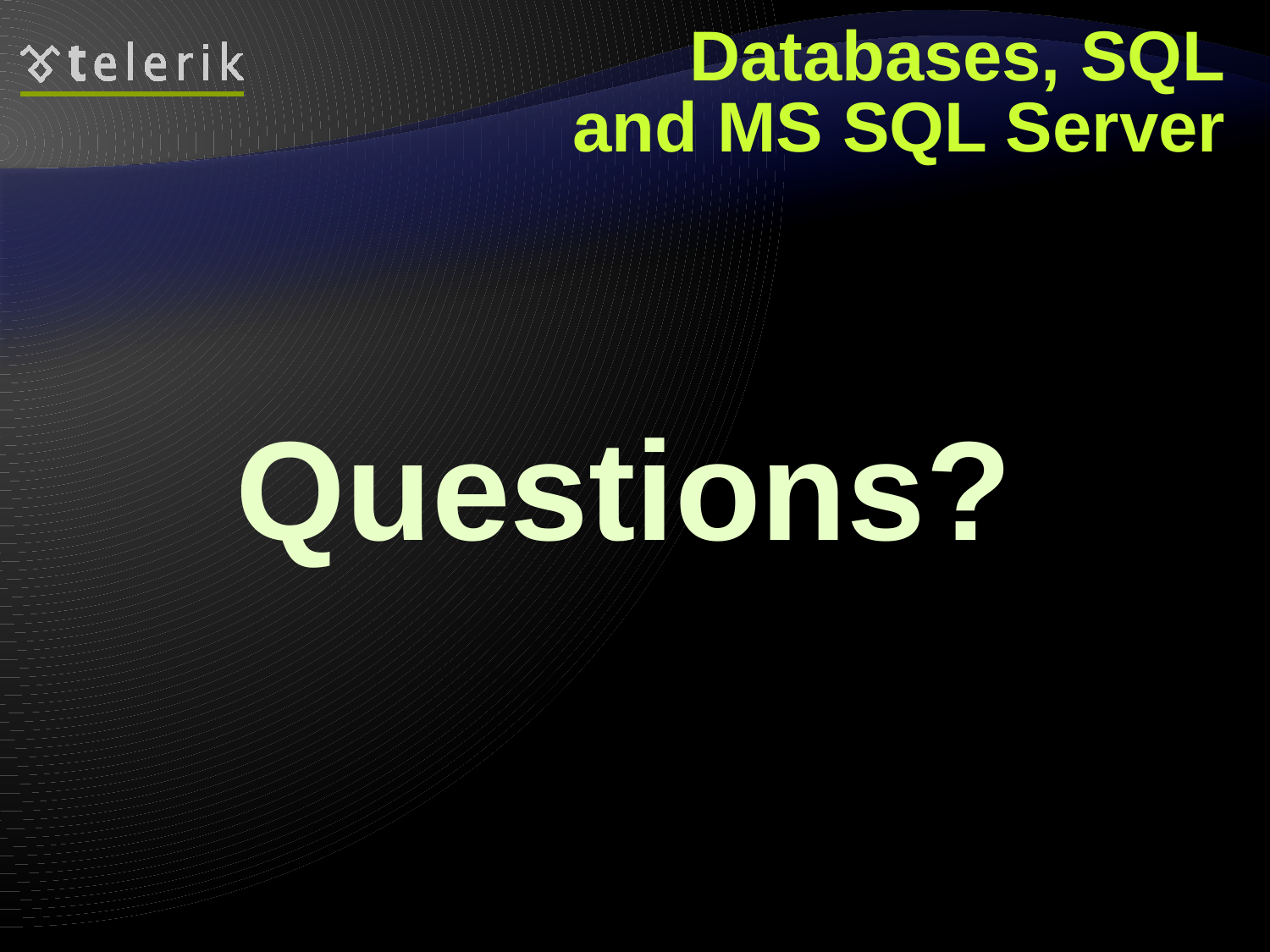

# Databases, SQL and MS SQL Server